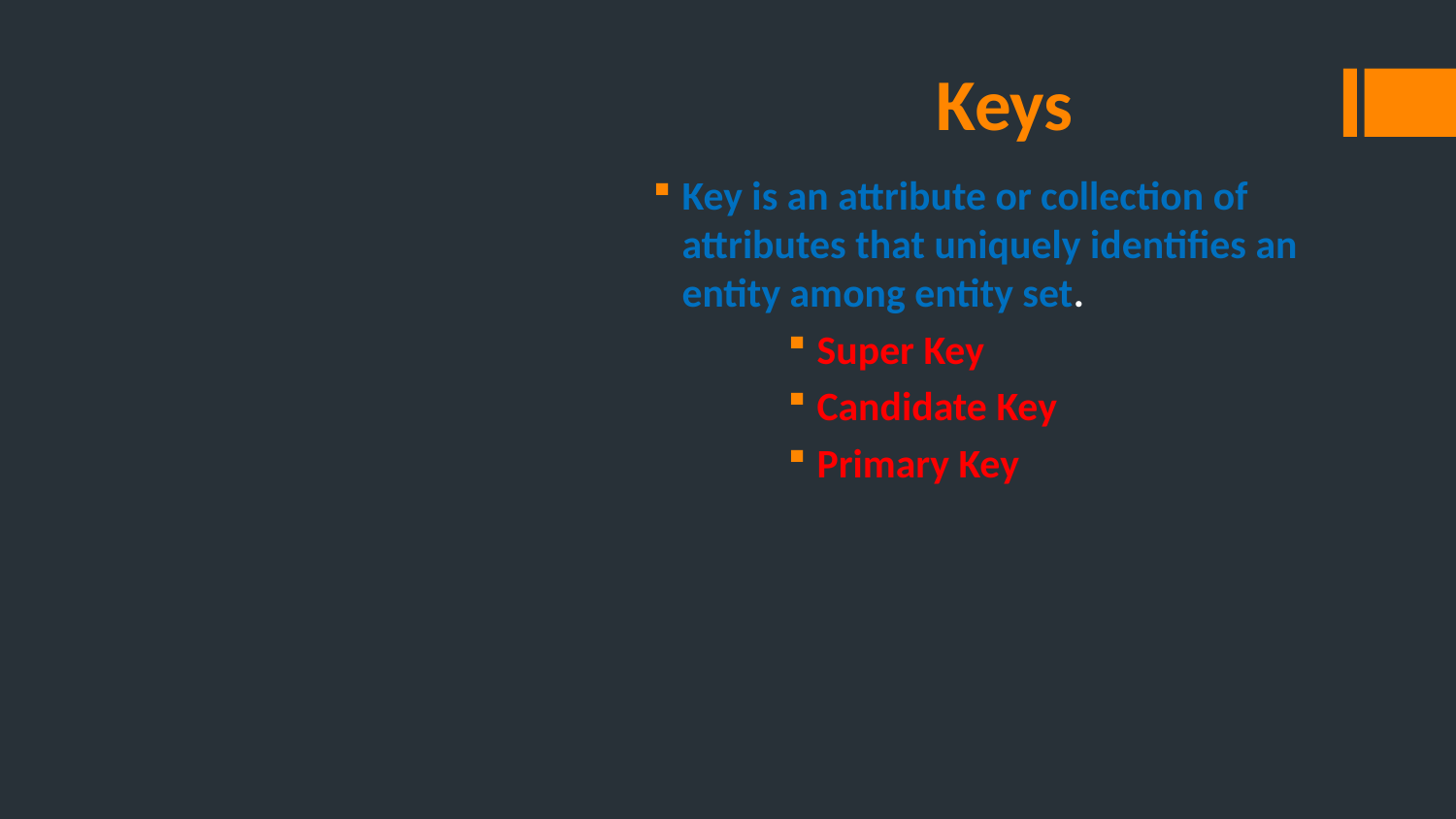

Key is an attribute or collection of attributes that uniquely identifies an entity among entity set.
Super Key
Candidate Key
Primary Key

# Keys